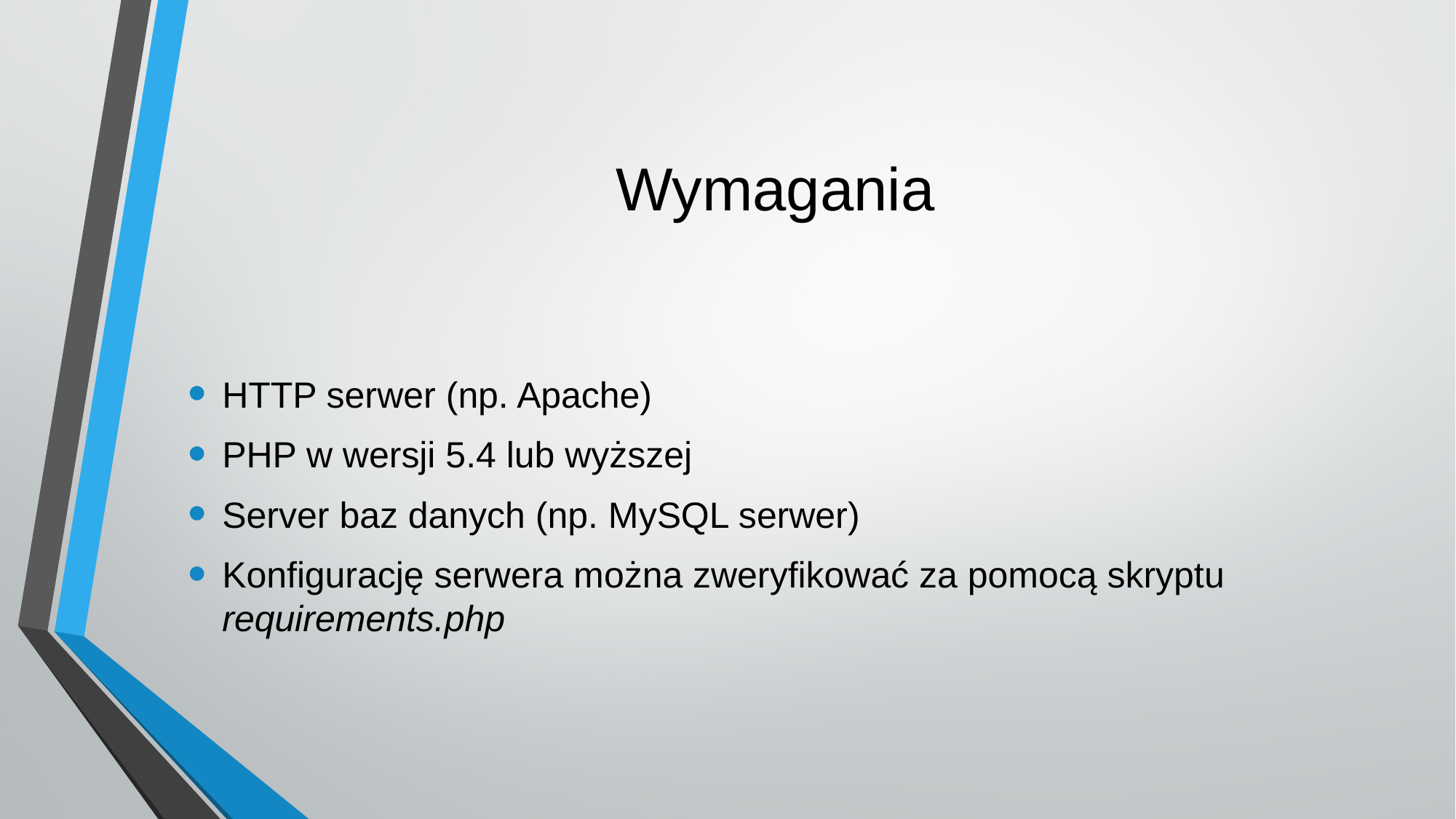

# Wymagania
HTTP serwer (np. Apache)
PHP w wersji 5.4 lub wyższej
Server baz danych (np. MySQL serwer)
Konfigurację serwera można zweryfikować za pomocą skryptu requirements.php